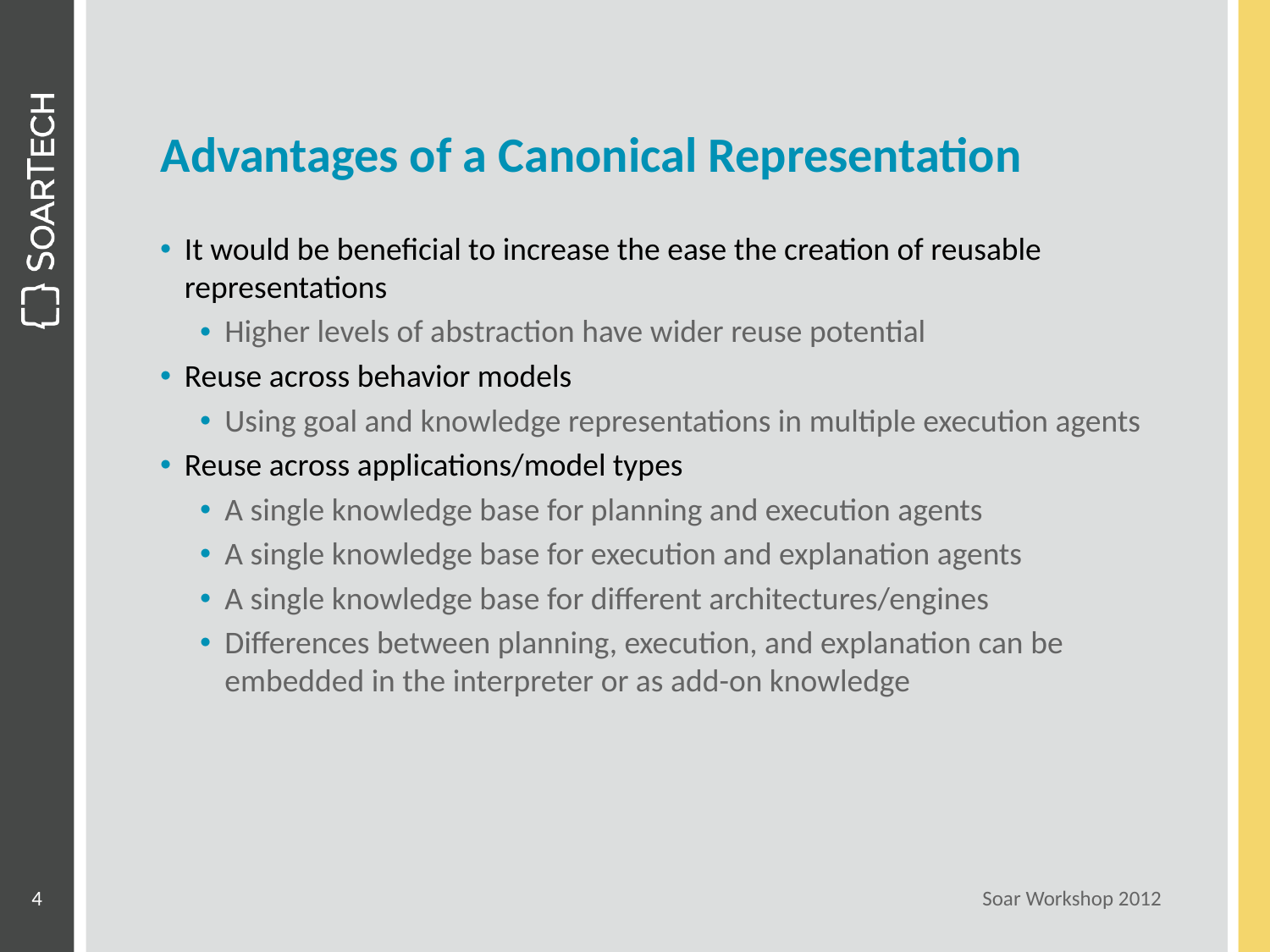

# Advantages of a Canonical Representation
It would be beneficial to increase the ease the creation of reusable representations
Higher levels of abstraction have wider reuse potential
Reuse across behavior models
Using goal and knowledge representations in multiple execution agents
Reuse across applications/model types
A single knowledge base for planning and execution agents
A single knowledge base for execution and explanation agents
A single knowledge base for different architectures/engines
Differences between planning, execution, and explanation can be embedded in the interpreter or as add-on knowledge
4
Soar Workshop 2012